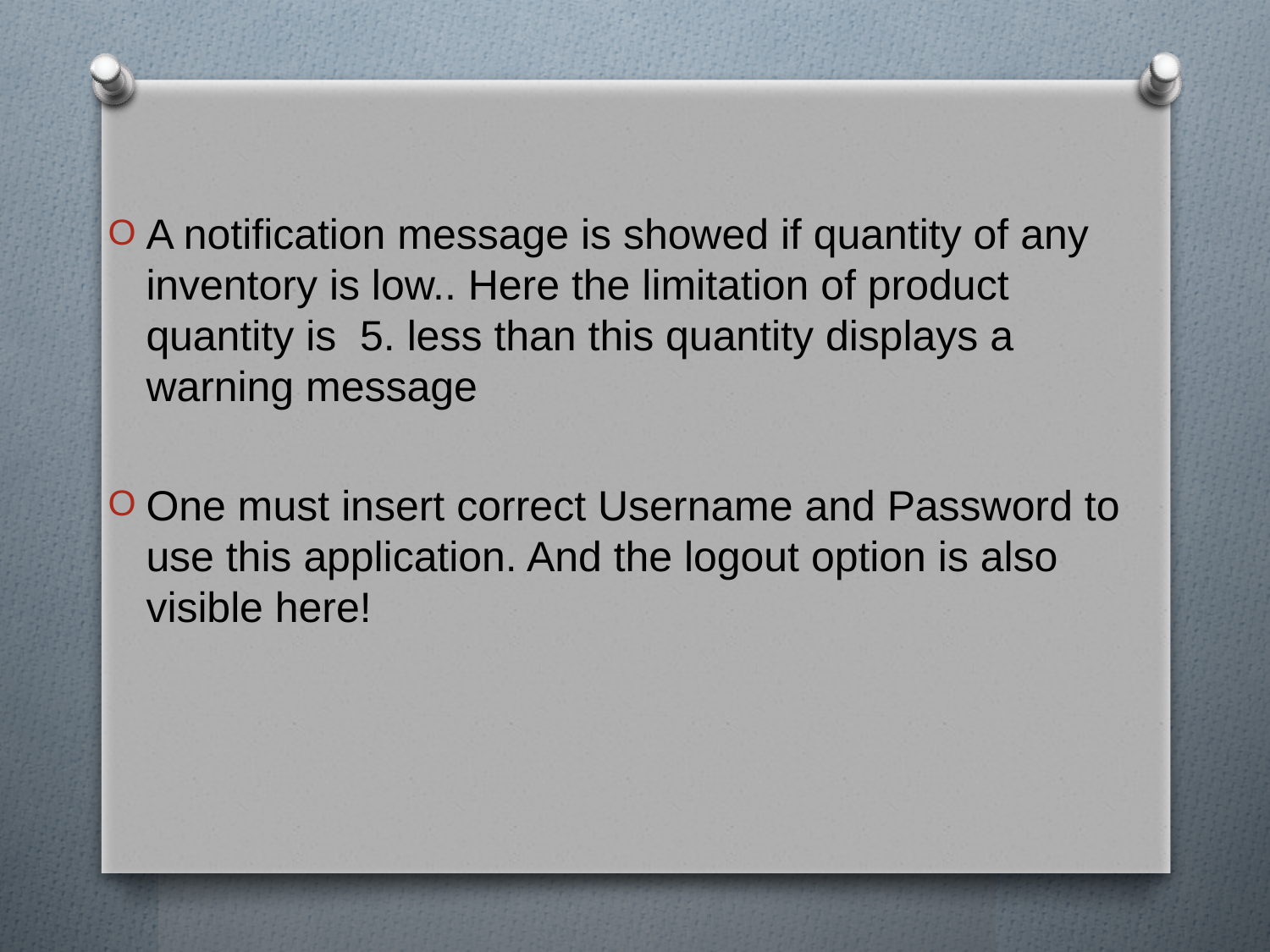

#
A notification message is showed if quantity of any inventory is low.. Here the limitation of product  quantity is  5. less than this quantity displays a warning message

One must insert correct Username and Password to use this application. And the logout option is also visible here!